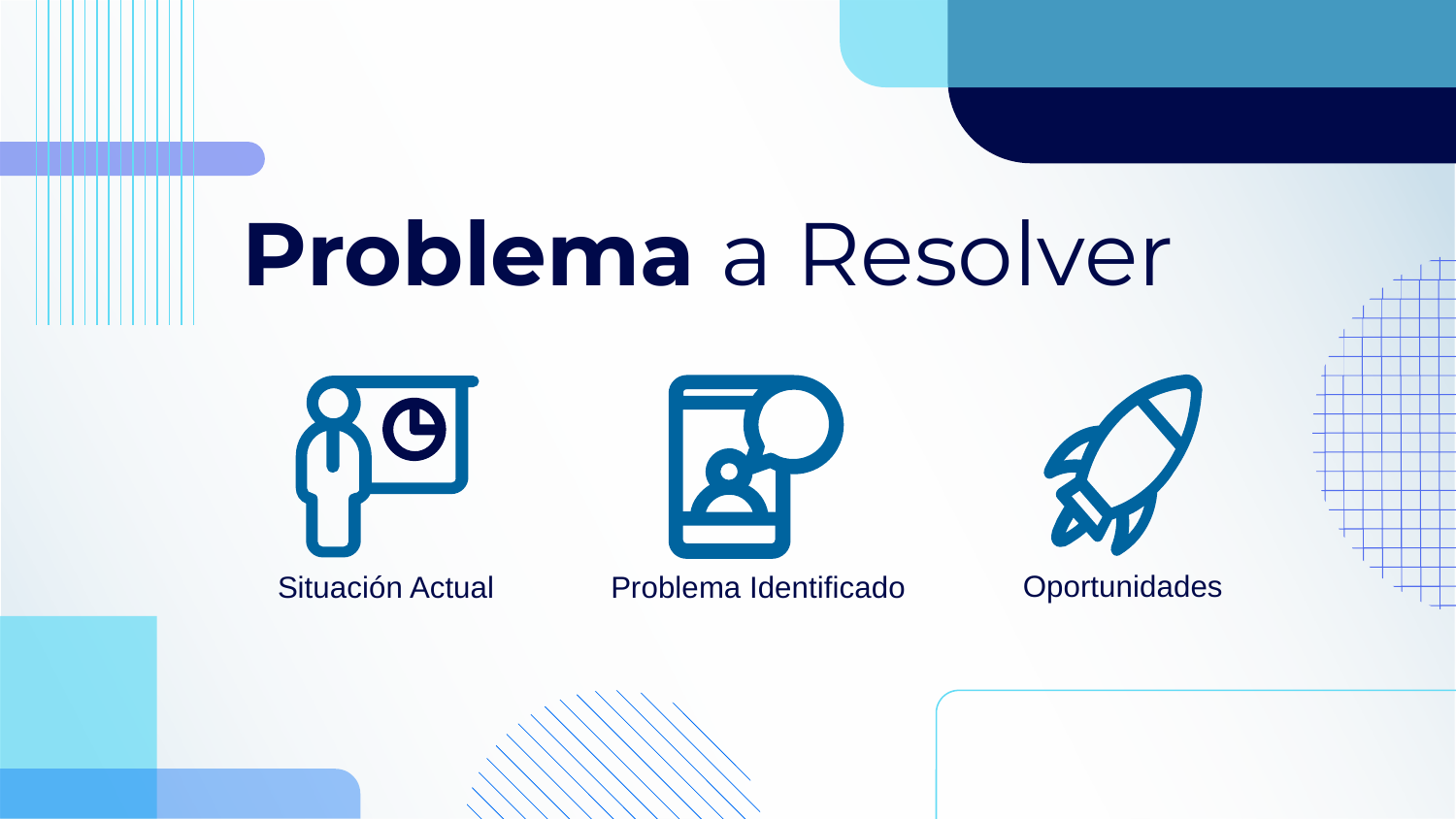

# Problema a Resolver

Oportunidades
Situación Actual
Problema Identificado